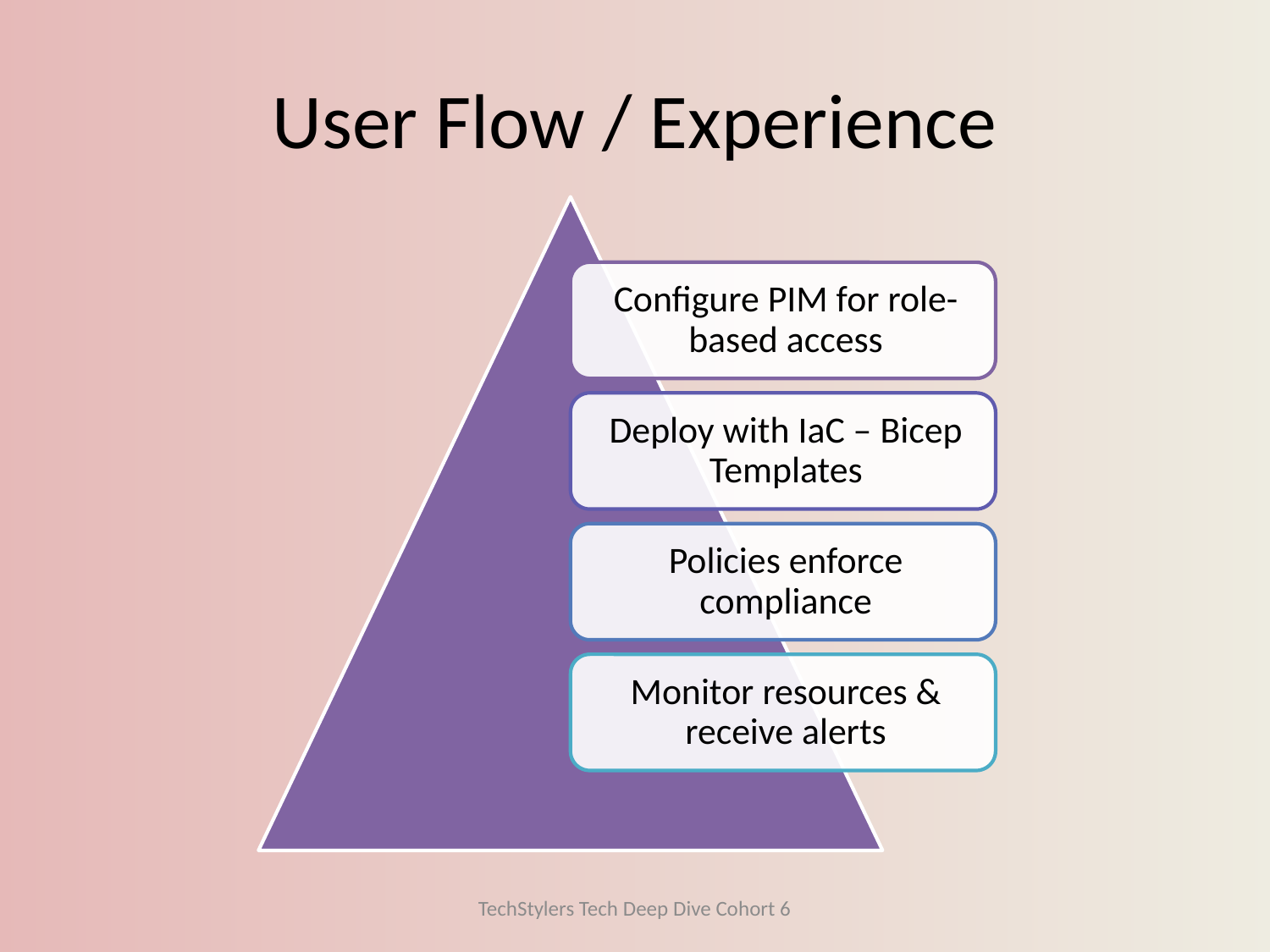

# User Flow / Experience
Configure PIM for role-based access
Deploy with IaC – Bicep Templates
Policies enforce compliance
Monitor resources & receive alerts
TechStylers Tech Deep Dive Cohort 6